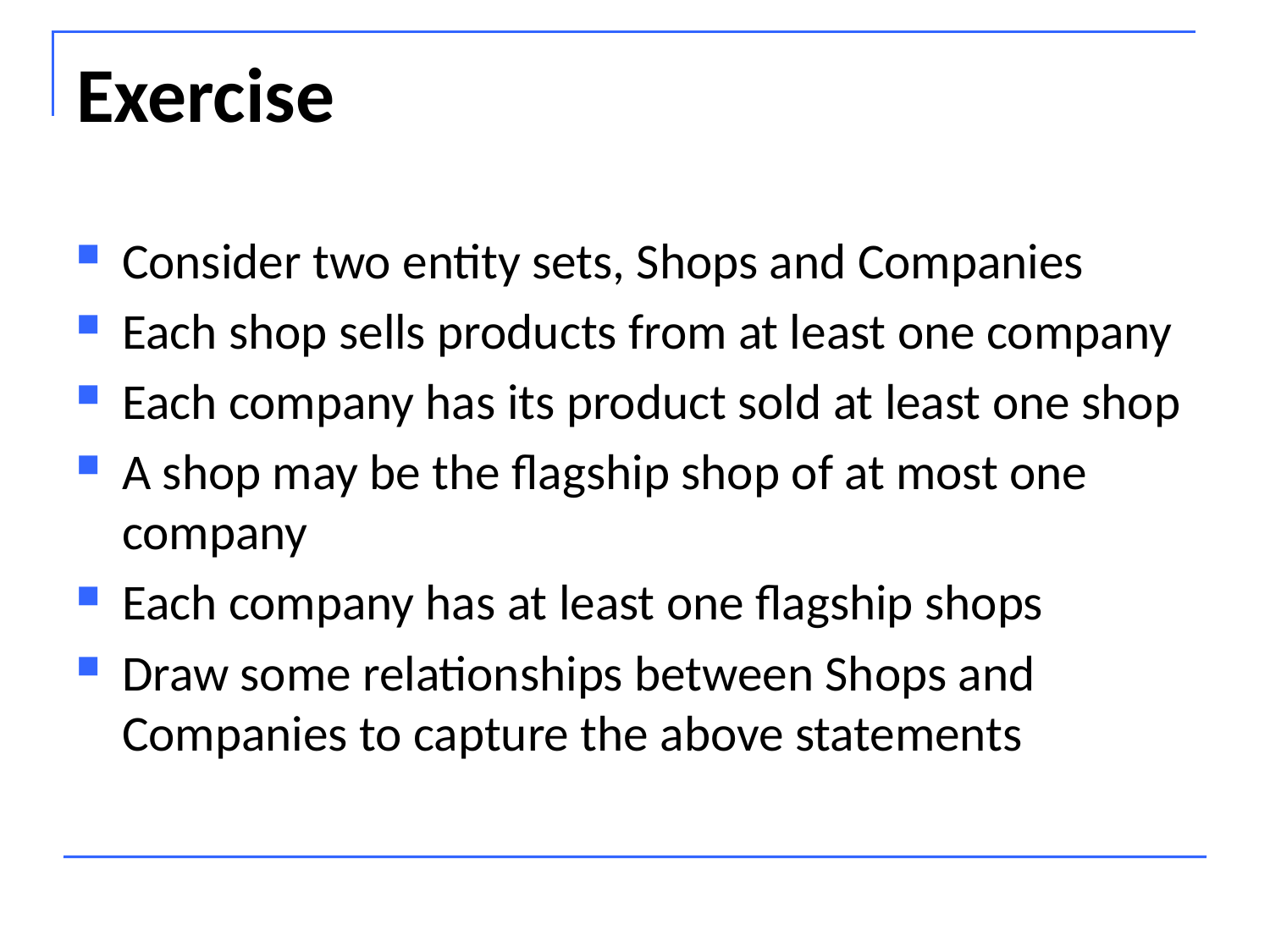

# Exercise
Consider two entity sets, Shops and Companies
Each shop sells products from at least one company
Each company has its product sold at least one shop
A shop may be the flagship shop of at most one company
Each company has at least one flagship shops
Draw some relationships between Shops and Companies to capture the above statements